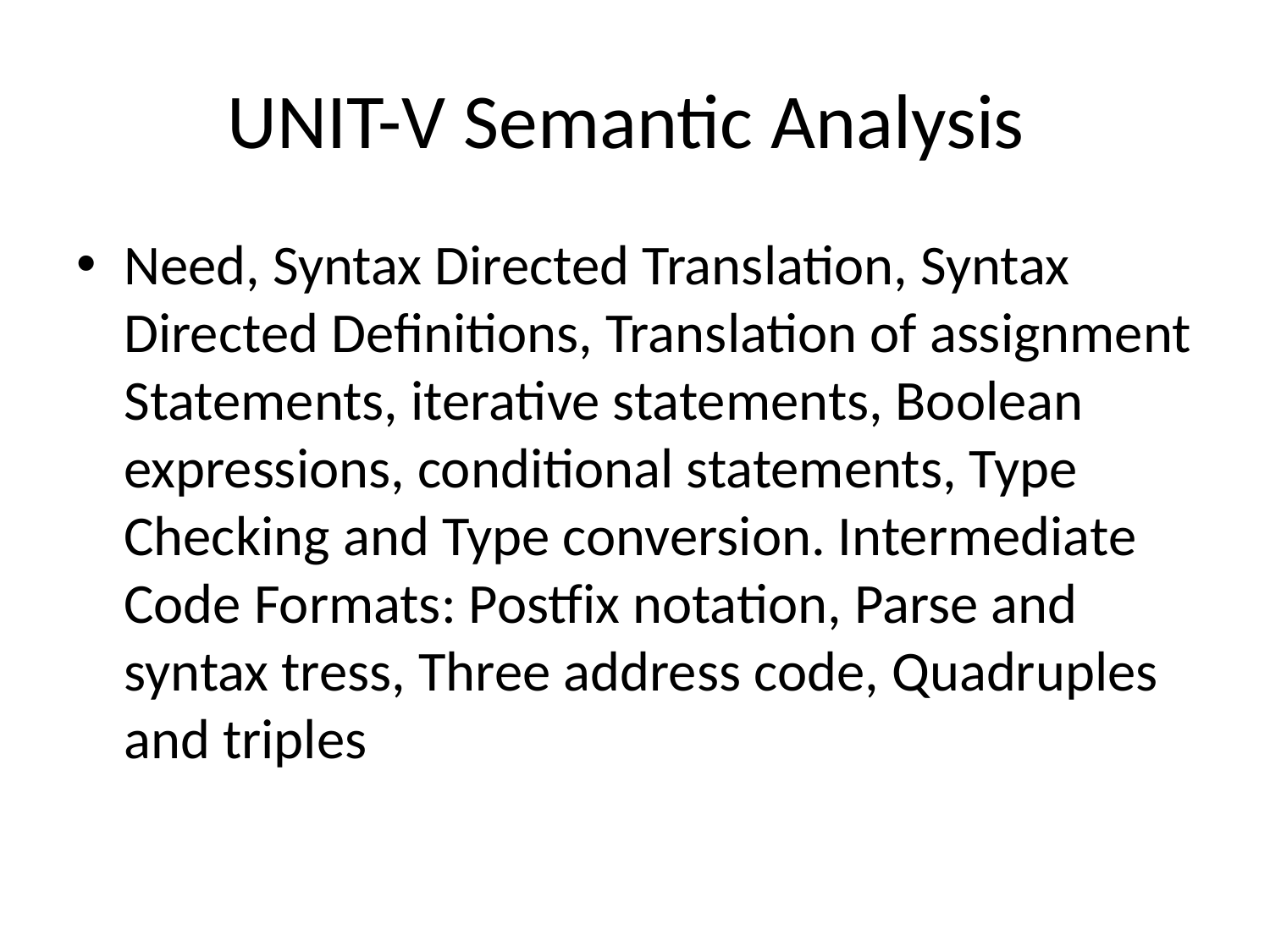

# UNIT-V Semantic Analysis
Need, Syntax Directed Translation, Syntax Directed Definitions, Translation of assignment Statements, iterative statements, Boolean expressions, conditional statements, Type Checking and Type conversion. Intermediate Code Formats: Postfix notation, Parse and syntax tress, Three address code, Quadruples and triples